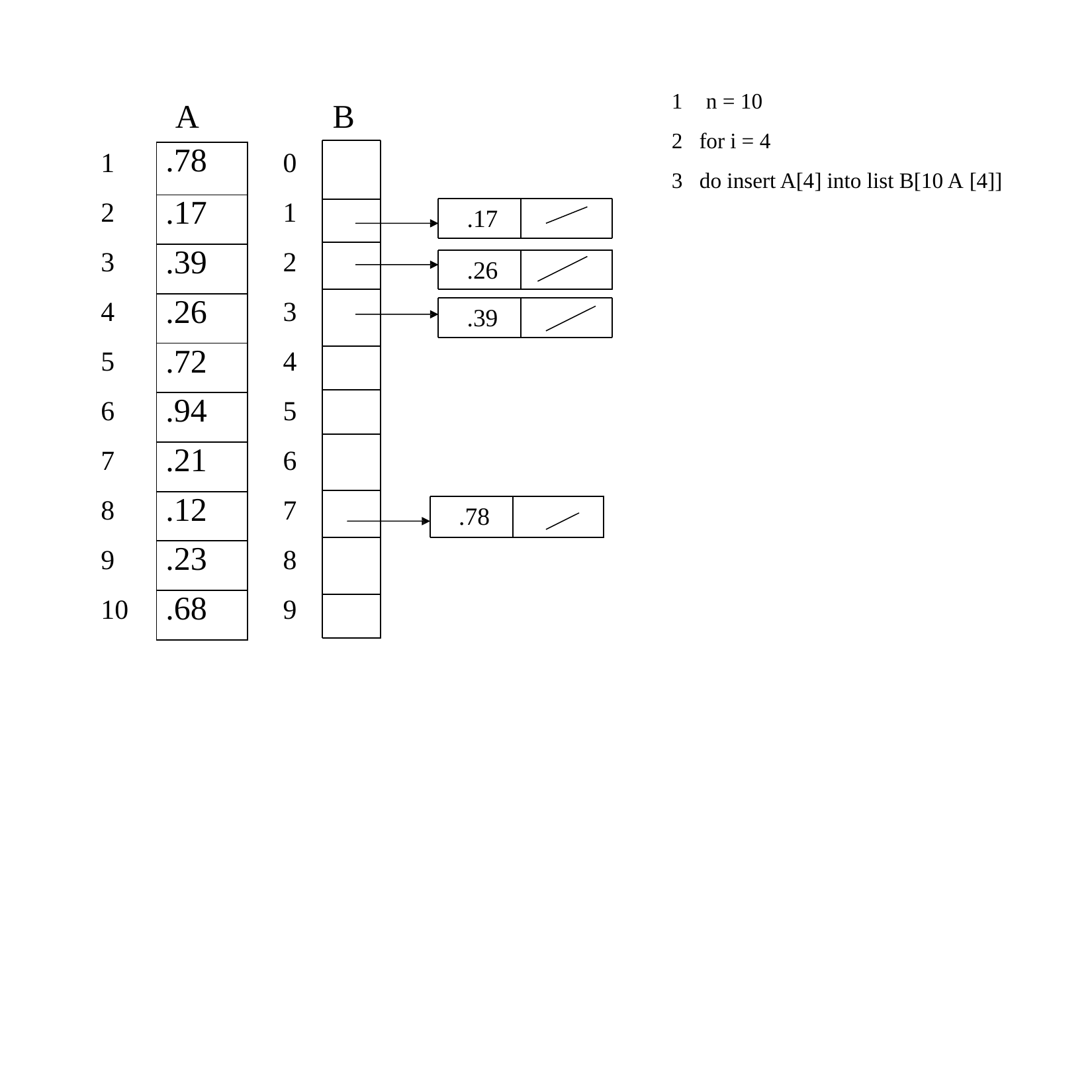

1	n = 10
for i = 4
do insert A[4] into list B[10 A [4]]
A
B

| .78 |
| --- |
| .17 |
| .39 |
| .26 |
| .72 |
| .94 |
| .21 |
| .12 |
| .23 |
| .68 |
1
2
3
4
5
6
7
8
9
10
0
1
2
3
4
5
6
7
8
9

.17

.26

.39

.78